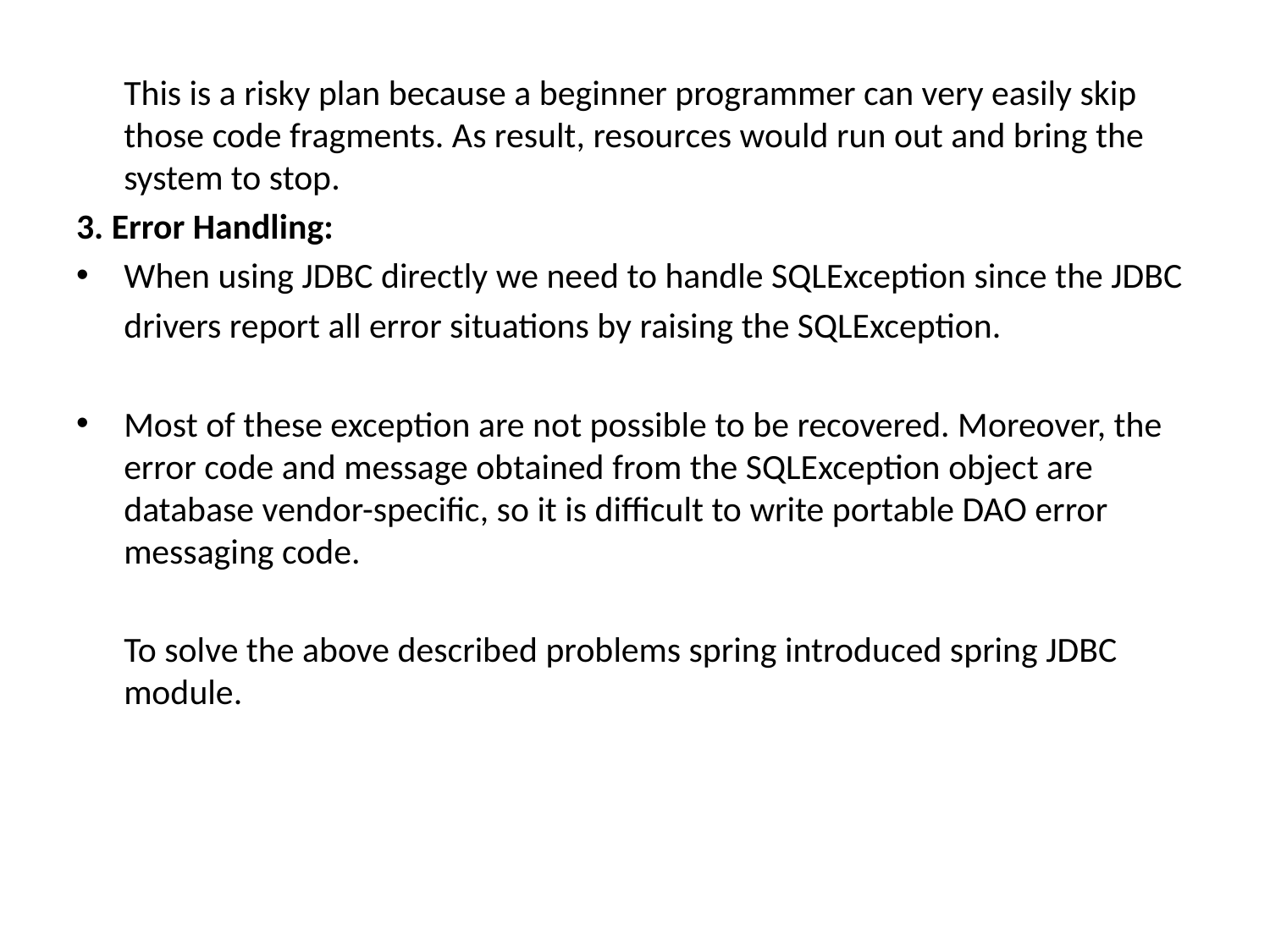

This is a risky plan because a beginner programmer can very easily skip those code fragments. As result, resources would run out and bring the system to stop.
3. Error Handling:
When using JDBC directly we need to handle SQLException since the JDBC
	drivers report all error situations by raising the SQLException.

Most of these exception are not possible to be recovered. Moreover, the error code and message obtained from the SQLException object are database vendor-specific, so it is difficult to write portable DAO error messaging code.

	To solve the above described problems spring introduced spring JDBC module.